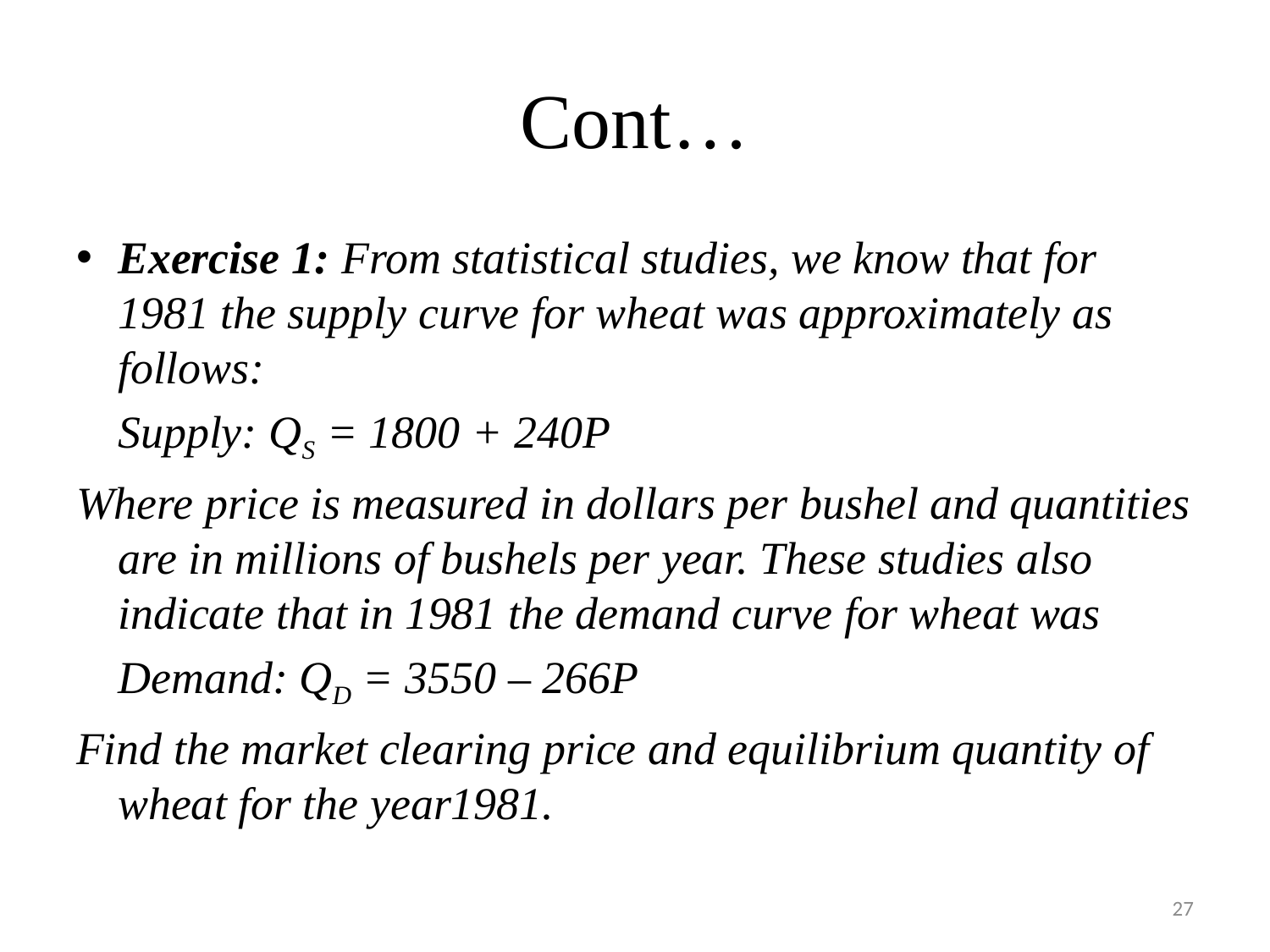

# Cont…
Exercise 1: From statistical studies, we know that for 1981 the supply curve for wheat was approximately as follows:
		Supply: QS = 1800 + 240P
Where price is measured in dollars per bushel and quantities are in millions of bushels per year. These studies also indicate that in 1981 the demand curve for wheat was
		Demand: QD = 3550 – 266P
Find the market clearing price and equilibrium quantity of wheat for the year1981.
27